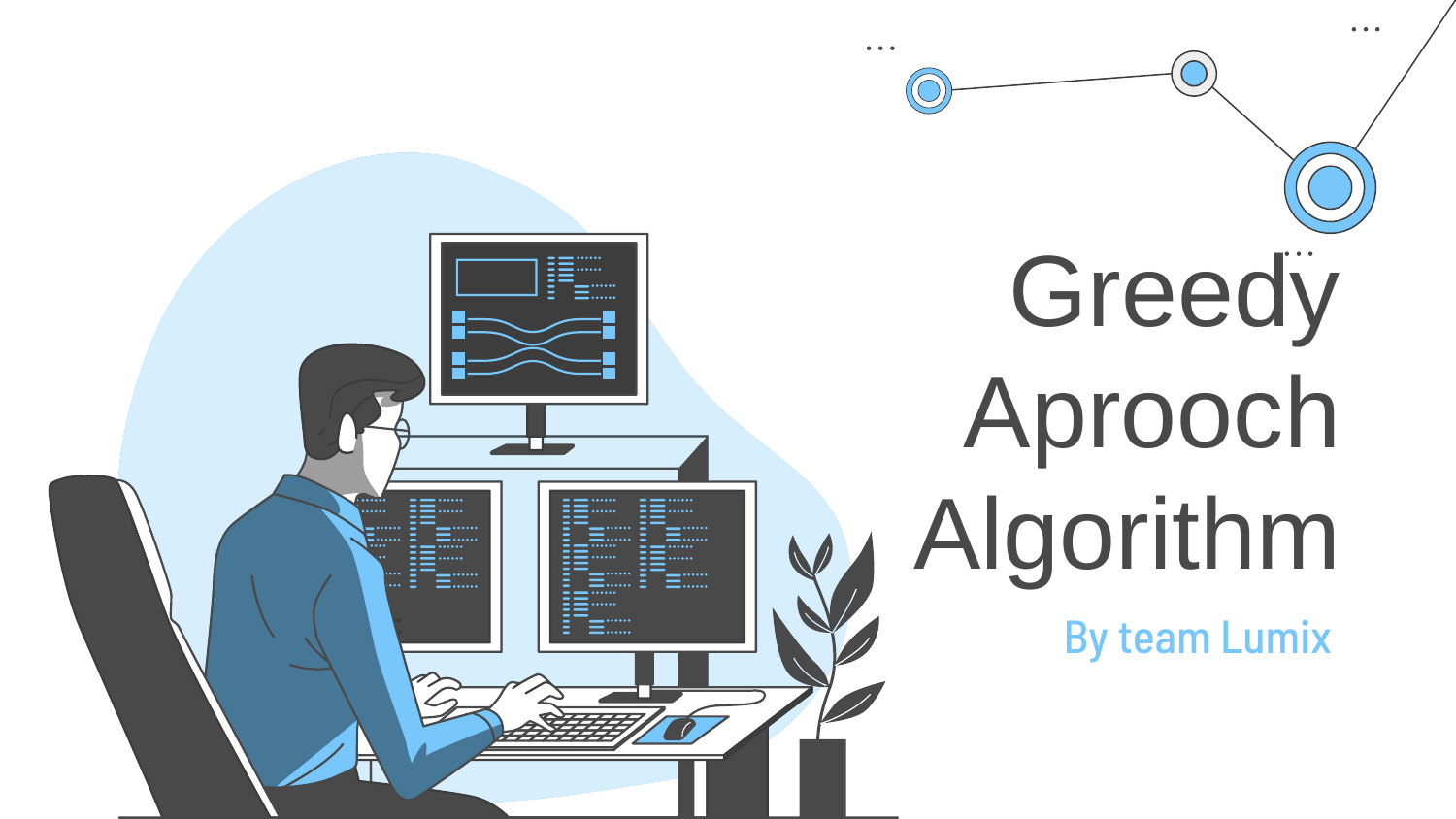

# Greedy Aprooch Algorithm
By team Lumix